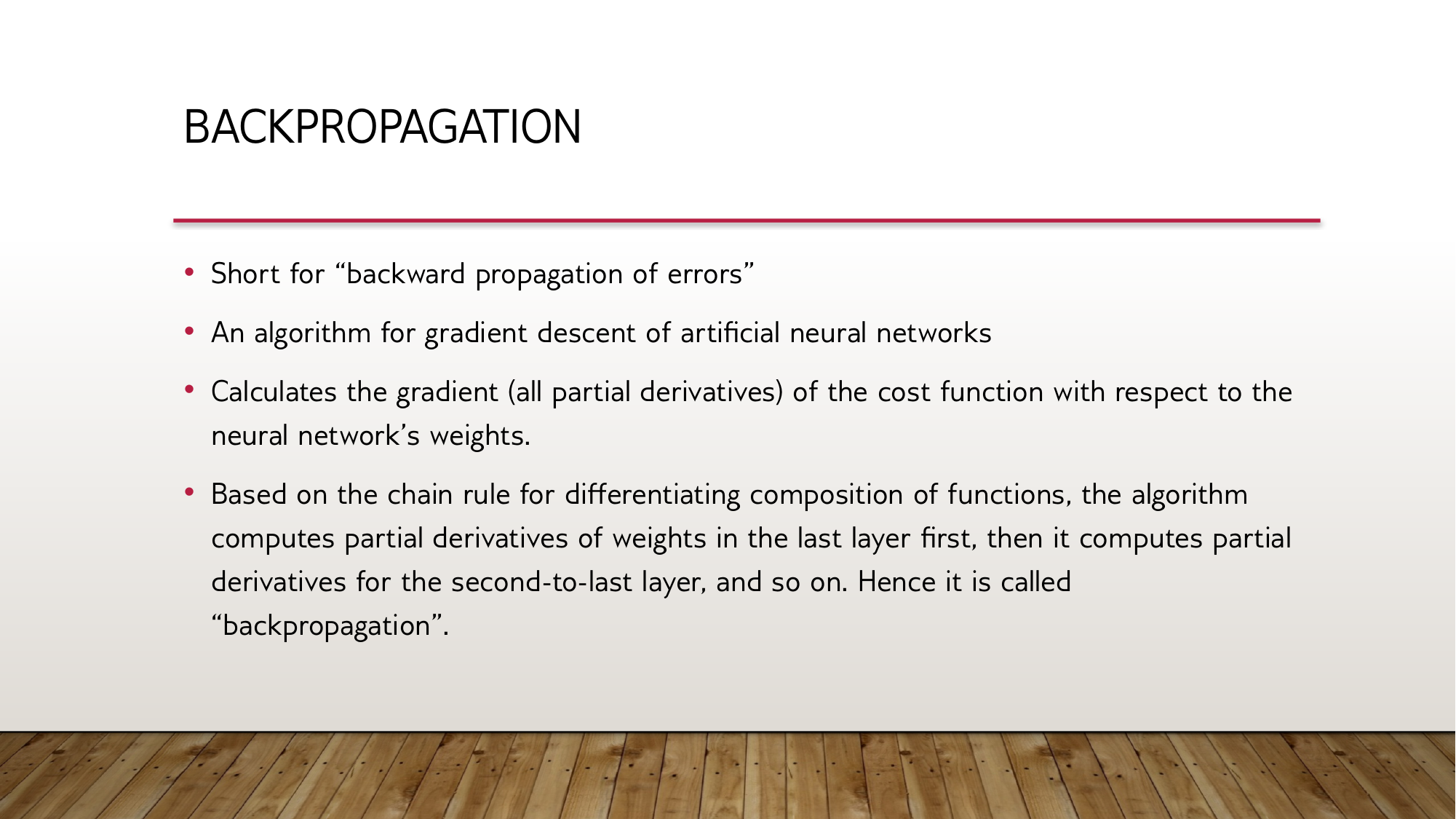

backpropagation
Short for “backward propagation of errors”
An algorithm for gradient descent of artificial neural networks
Calculates the gradient (all partial derivatives) of the cost function with respect to the neural network’s weights.
Based on the chain rule for differentiating composition of functions, the algorithm computes partial derivatives of weights in the last layer first, then it computes partial derivatives for the second-to-last layer, and so on. Hence it is called “backpropagation”.